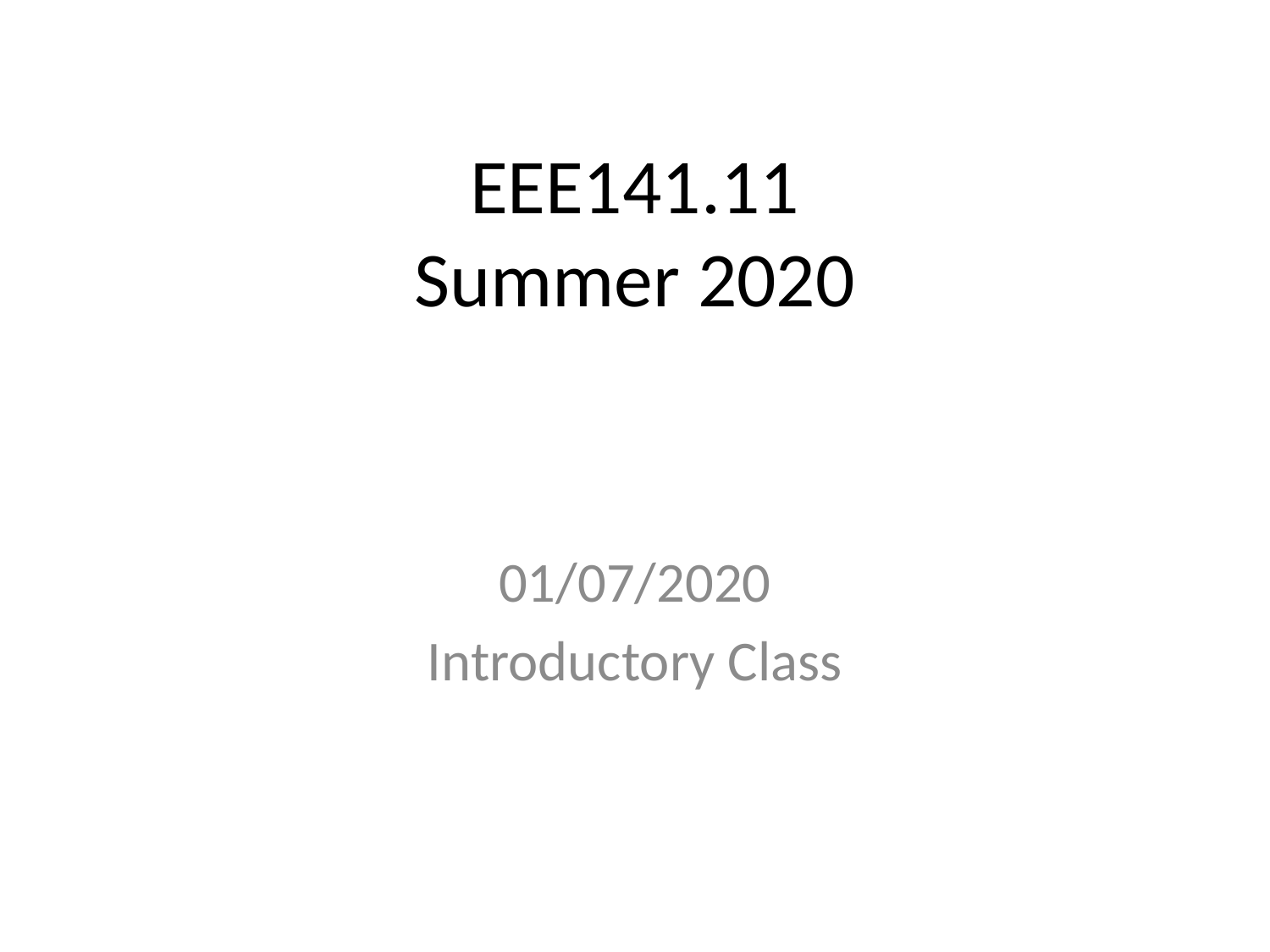

# EEE141.11 Summer 2020
01/07/2020
Introductory Class